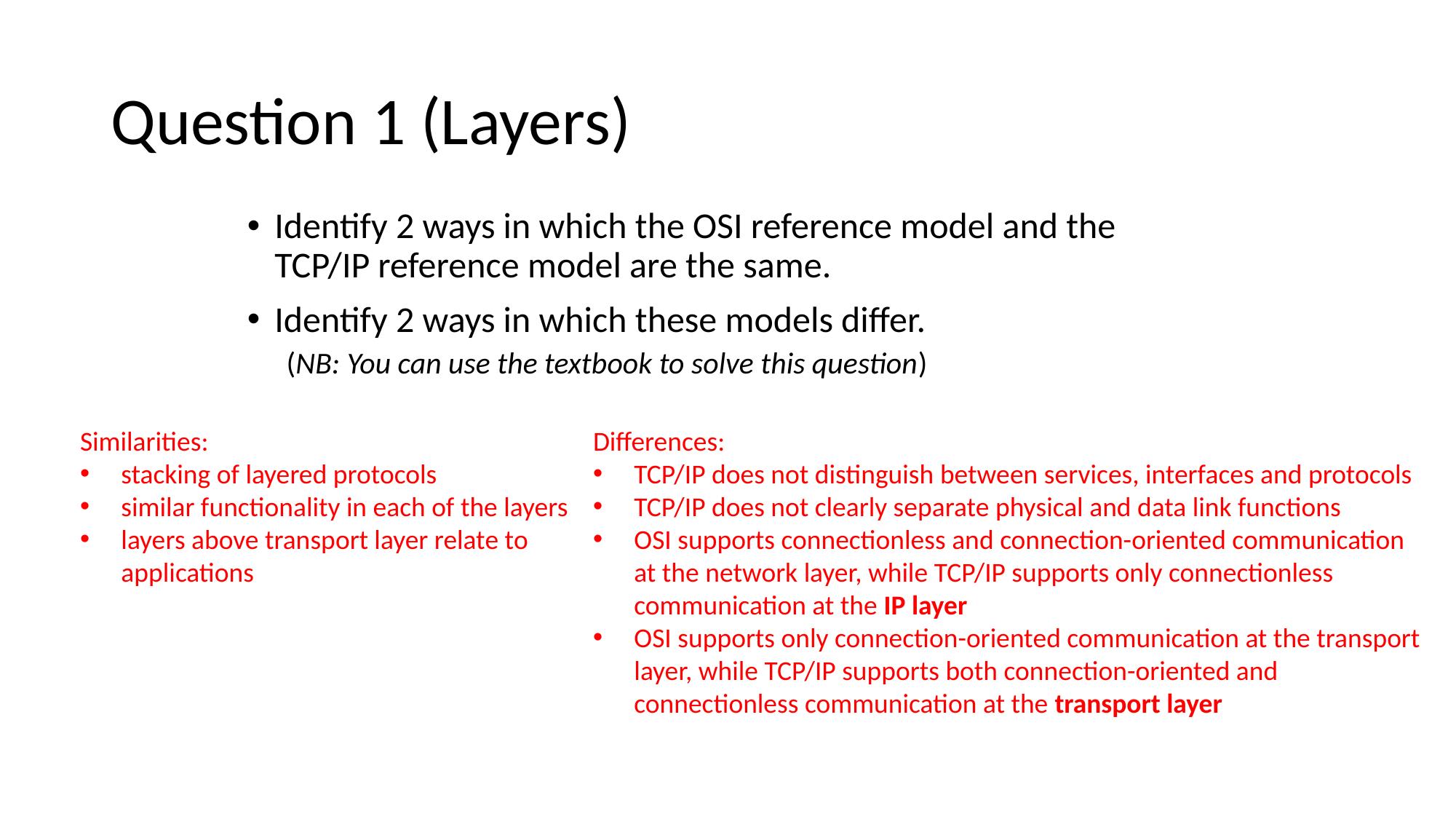

# Question 1 (Layers)
Identify 2 ways in which the OSI reference model and the TCP/IP reference model are the same.
Identify 2 ways in which these models differ.
(NB: You can use the textbook to solve this question)

Similarities:
stacking of layered protocols
similar functionality in each of the layers
layers above transport layer relate to applications
Differences:
TCP/IP does not distinguish between services, interfaces and protocols
TCP/IP does not clearly separate physical and data link functions
OSI supports connectionless and connection-oriented communication at the network layer, while TCP/IP supports only connectionless communication at the IP layer
OSI supports only connection-oriented communication at the transport layer, while TCP/IP supports both connection-oriented and connectionless communication at the transport layer